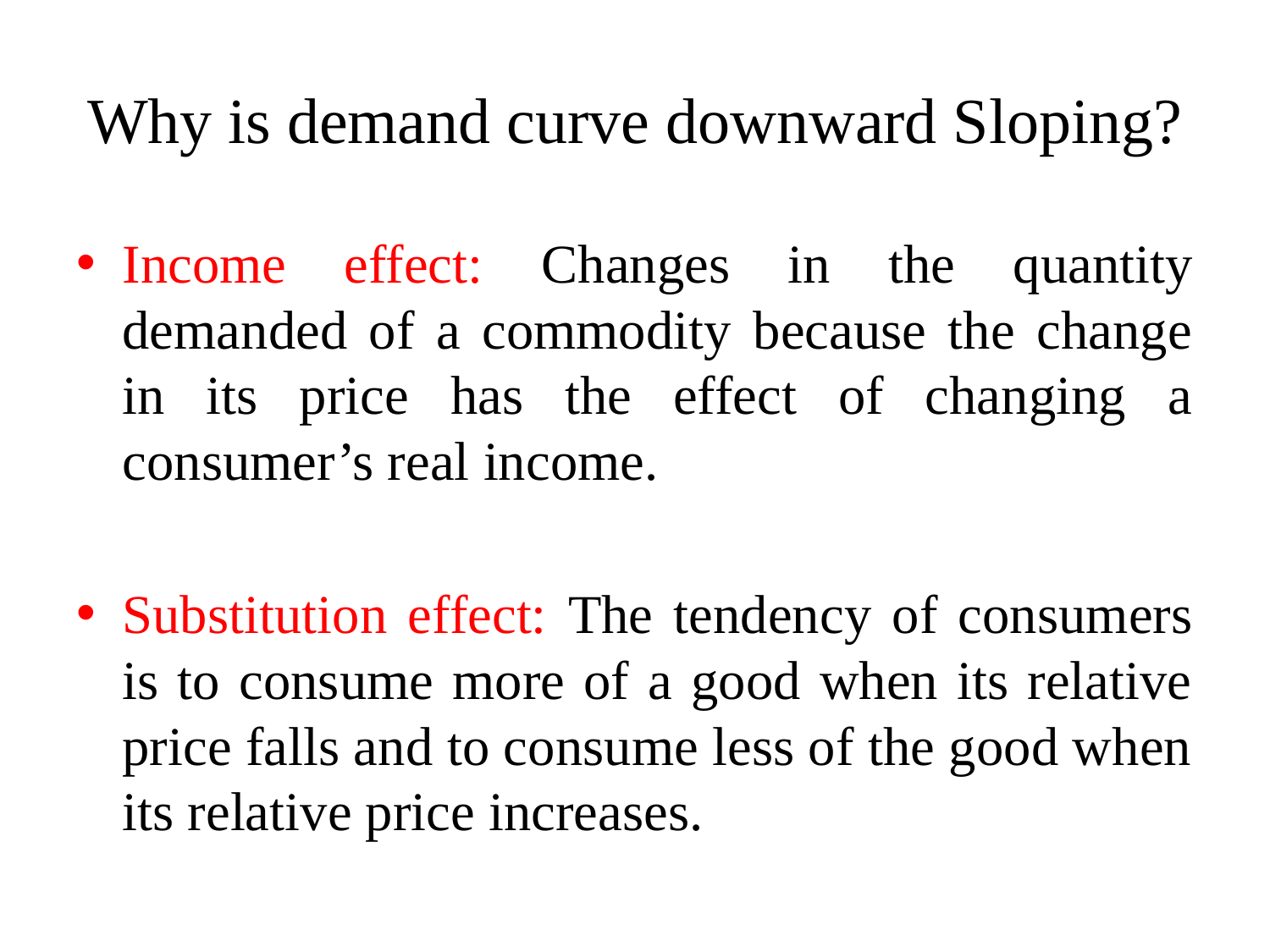

# Why is demand curve downward Sloping?
Income effect: Changes in the quantity demanded of a commodity because the change in its price has the effect of changing a consumer’s real income.

Substitution effect: The tendency of consumers is to consume more of a good when its relative price falls and to consume less of the good when its relative price increases.